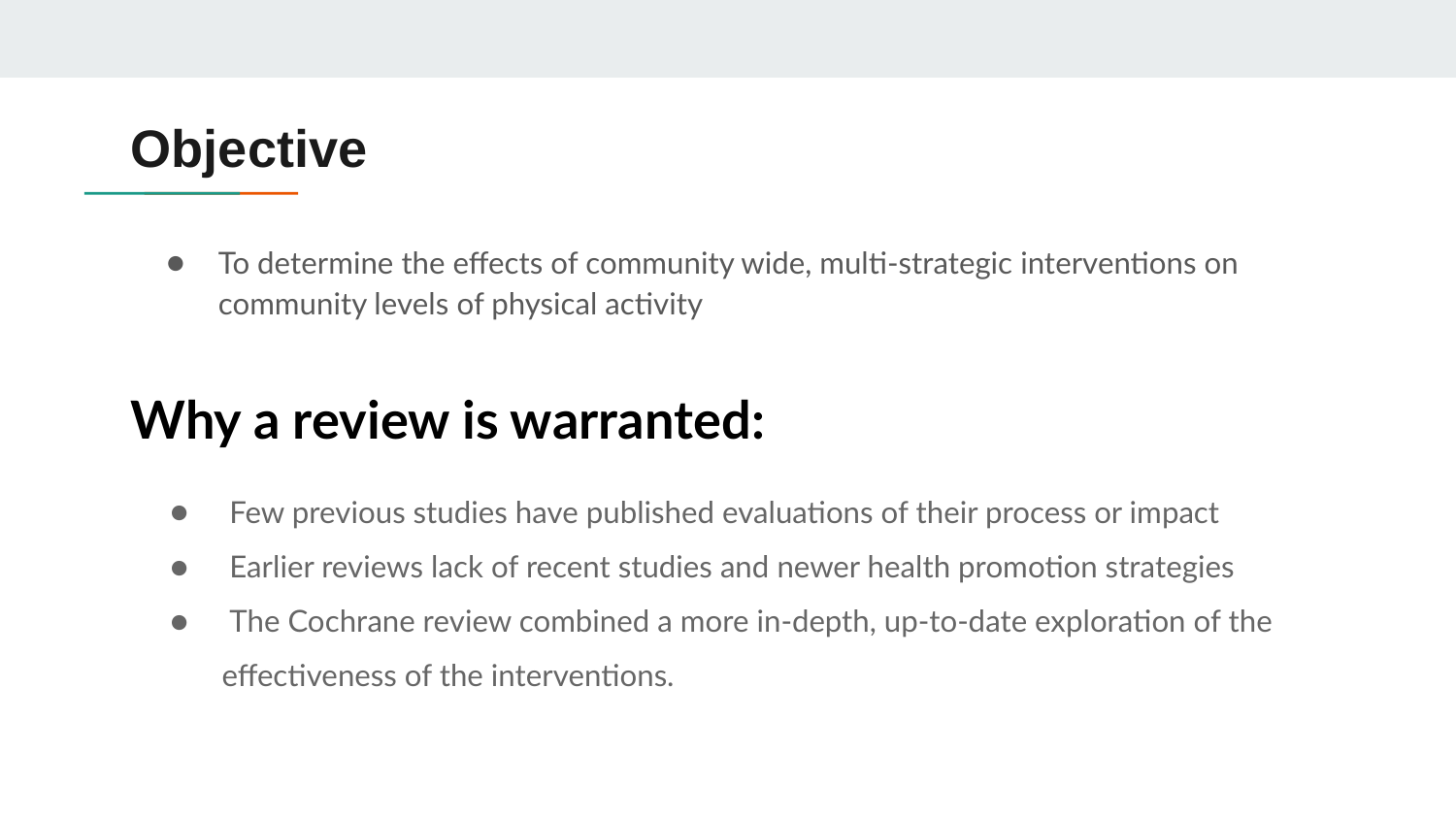

# Objective
To determine the effects of community wide, multi-strategic interventions on community levels of physical activity

Why a review is warranted:
 Few previous studies have published evaluations of their process or impact
 Earlier reviews lack of recent studies and newer health promotion strategies
 The Cochrane review combined a more in-depth, up-to-date exploration of the effectiveness of the interventions.